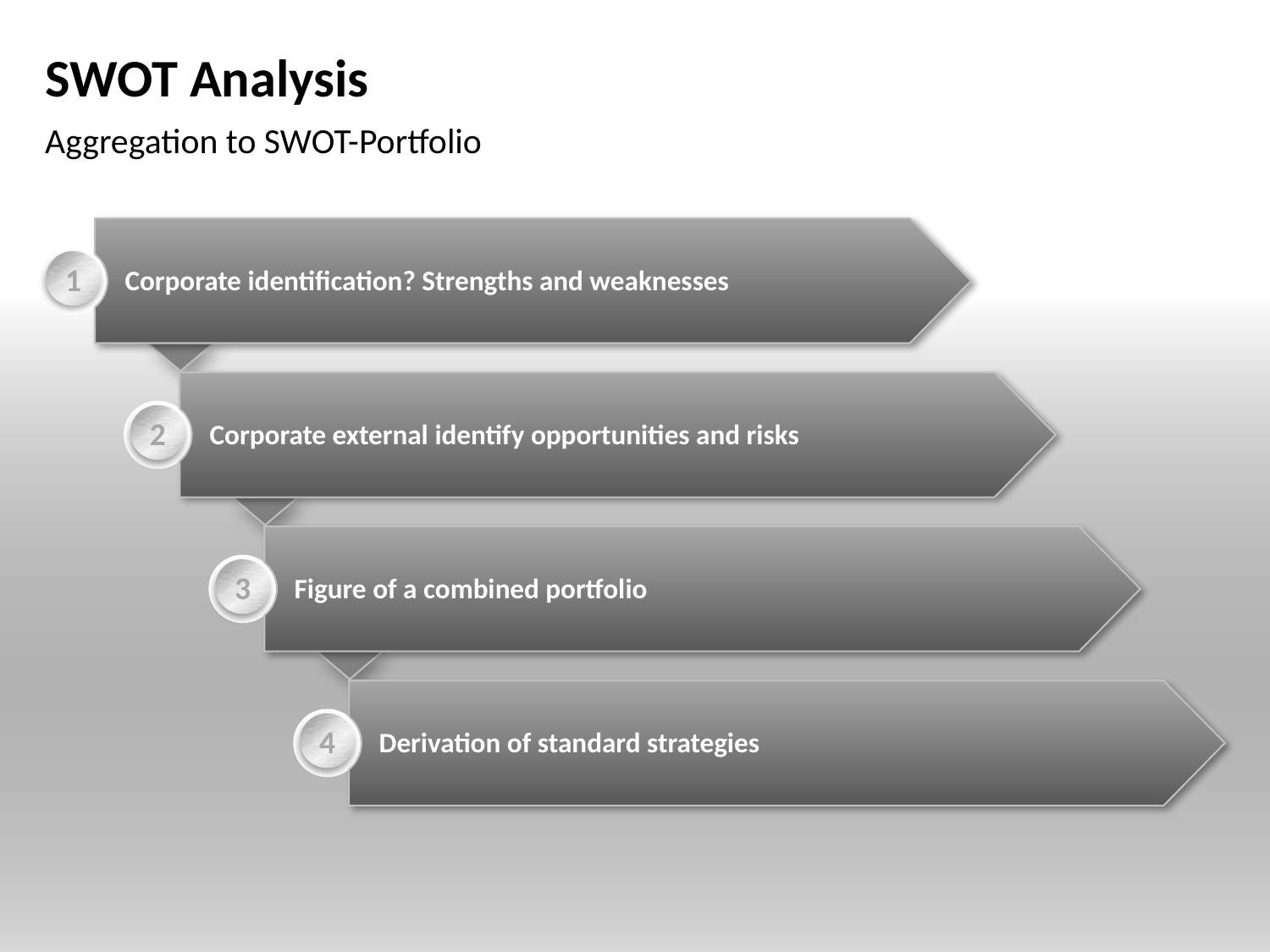

# SWOT Analysis
Aggregation to SWOT-Portfolio
Corporate identification? Strengths and weaknesses

1

Corporate external identify opportunities and risks

2

Figure of a combined portfolio

3

Derivation of standard strategies

4